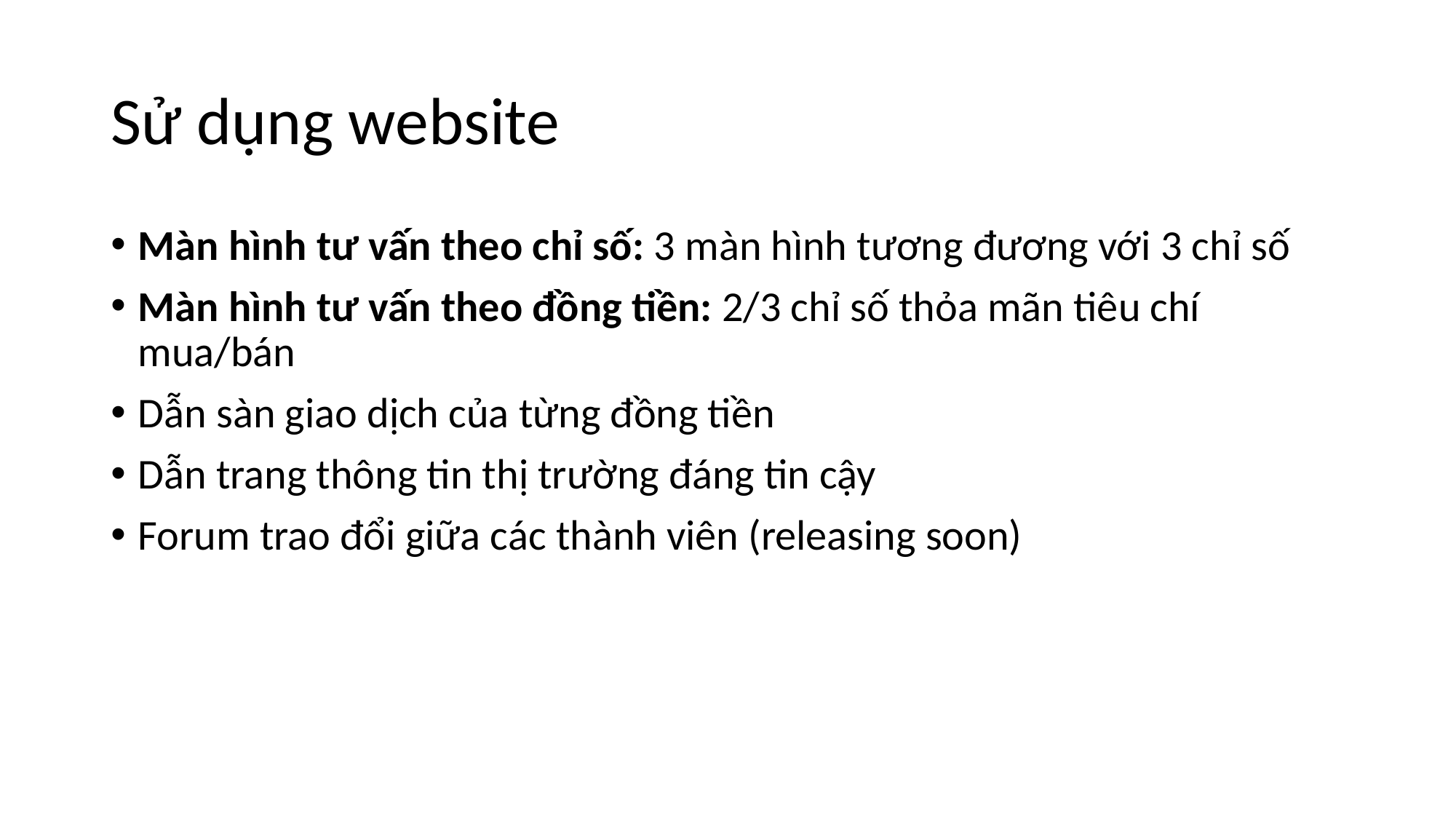

# Sử dụng website
Màn hình tư vấn theo chỉ số: 3 màn hình tương đương với 3 chỉ số
Màn hình tư vấn theo đồng tiền: 2/3 chỉ số thỏa mãn tiêu chí mua/bán
Dẫn sàn giao dịch của từng đồng tiền
Dẫn trang thông tin thị trường đáng tin cậy
Forum trao đổi giữa các thành viên (releasing soon)